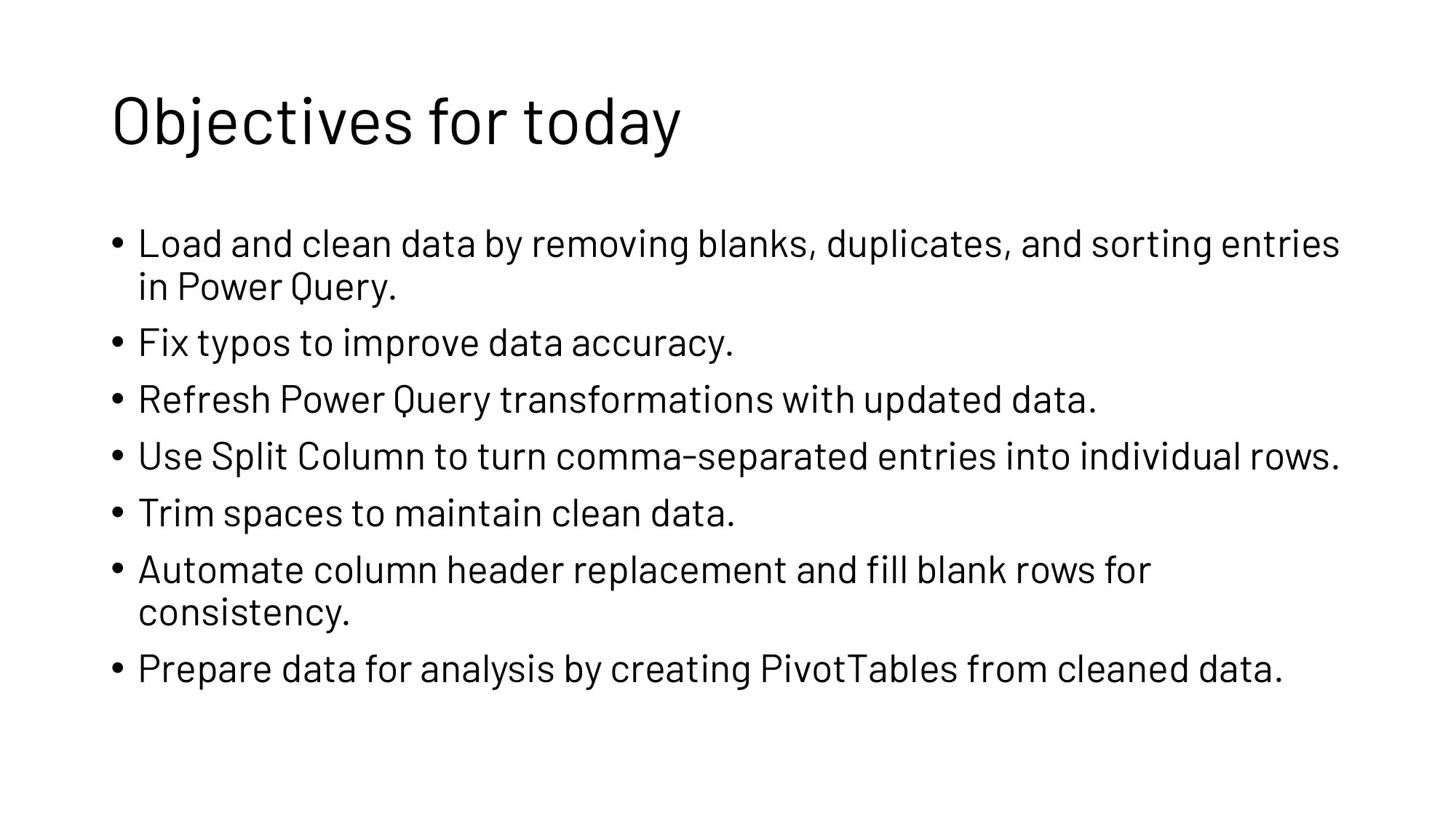

# Objectives for today
Load and clean data by removing blanks, duplicates, and sorting entries in Power Query.
Fix typos to improve data accuracy.
Refresh Power Query transformations with updated data.
Use Split Column to turn comma-separated entries into individual rows.
Trim spaces to maintain clean data.
Automate column header replacement and fill blank rows for consistency.
Prepare data for analysis by creating PivotTables from cleaned data.